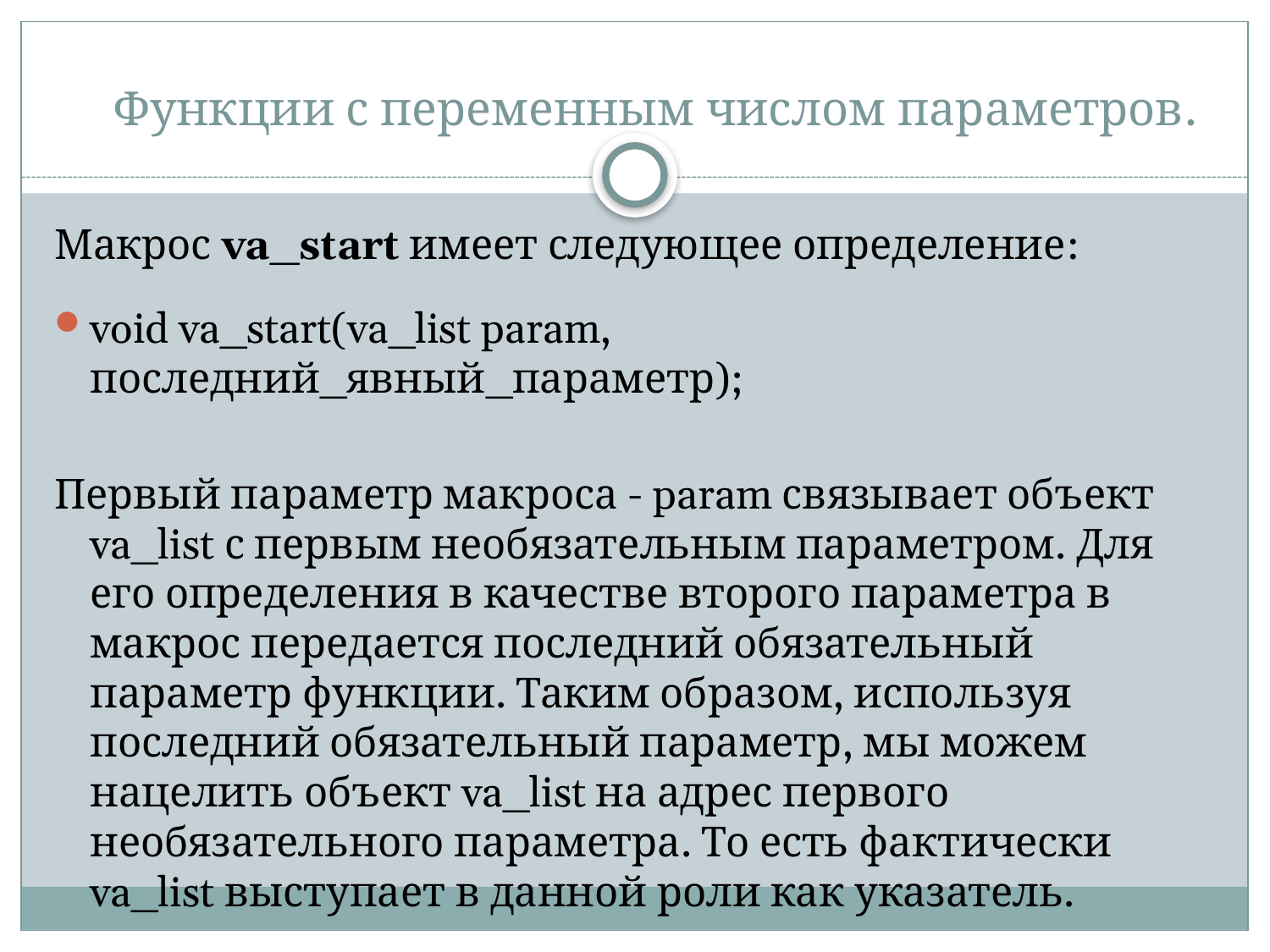

Функции с переменным числом параметров.
Макрос va_start имеет следующее определение:

void va_start(va_list param, последний_явный_параметр);

Первый параметр макроса - param связывает объект va_list с первым необязательным параметром. Для его определения в качестве второго параметра в макрос передается последний обязательный параметр функции. Таким образом, используя последний обязательный параметр, мы можем нацелить объект va_list на адрес первого необязательного параметра. То есть фактически va_list выступает в данной роли как указатель.